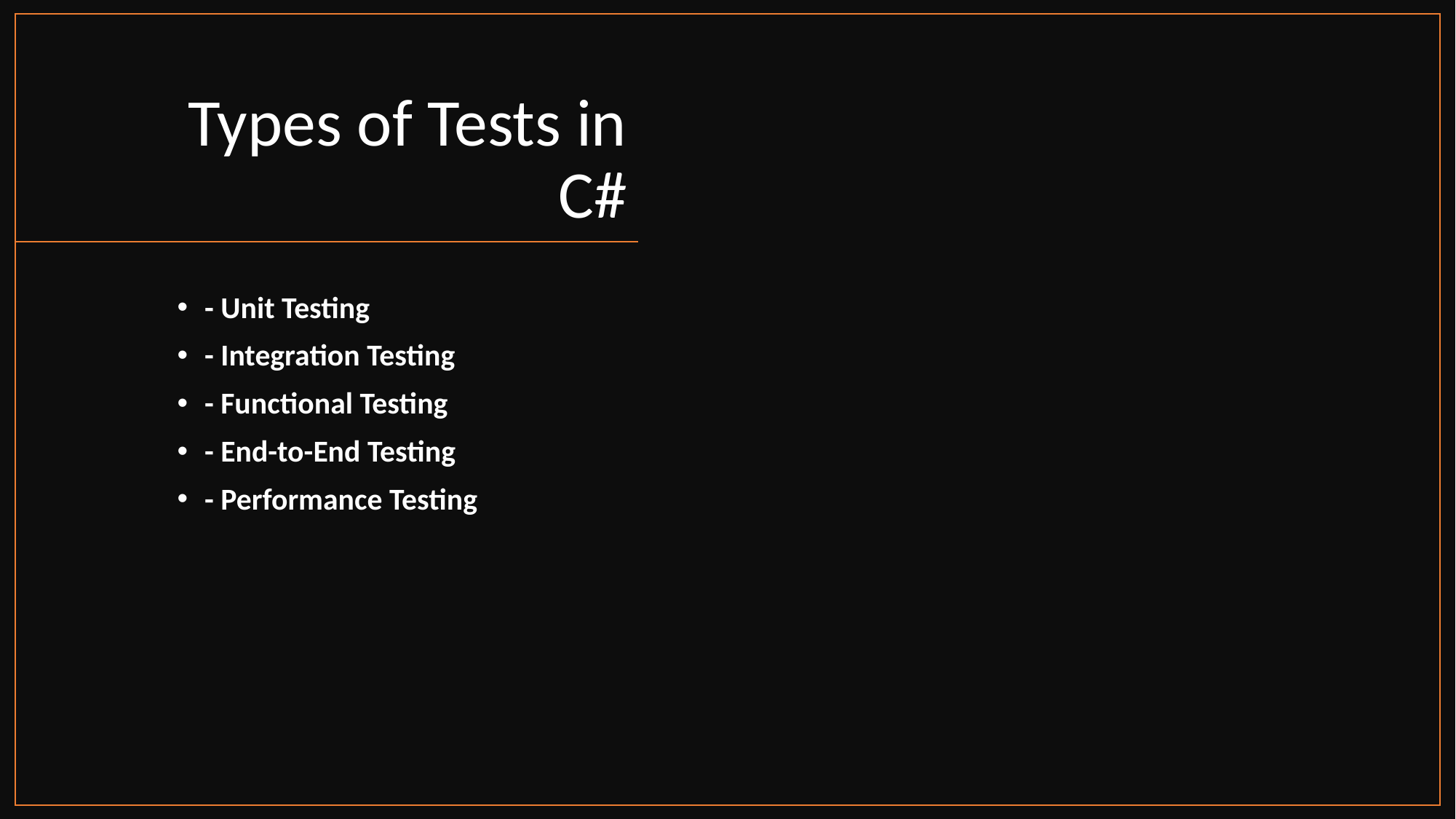

# Types of Tests in C#
- Unit Testing
- Integration Testing
- Functional Testing
- End-to-End Testing
- Performance Testing